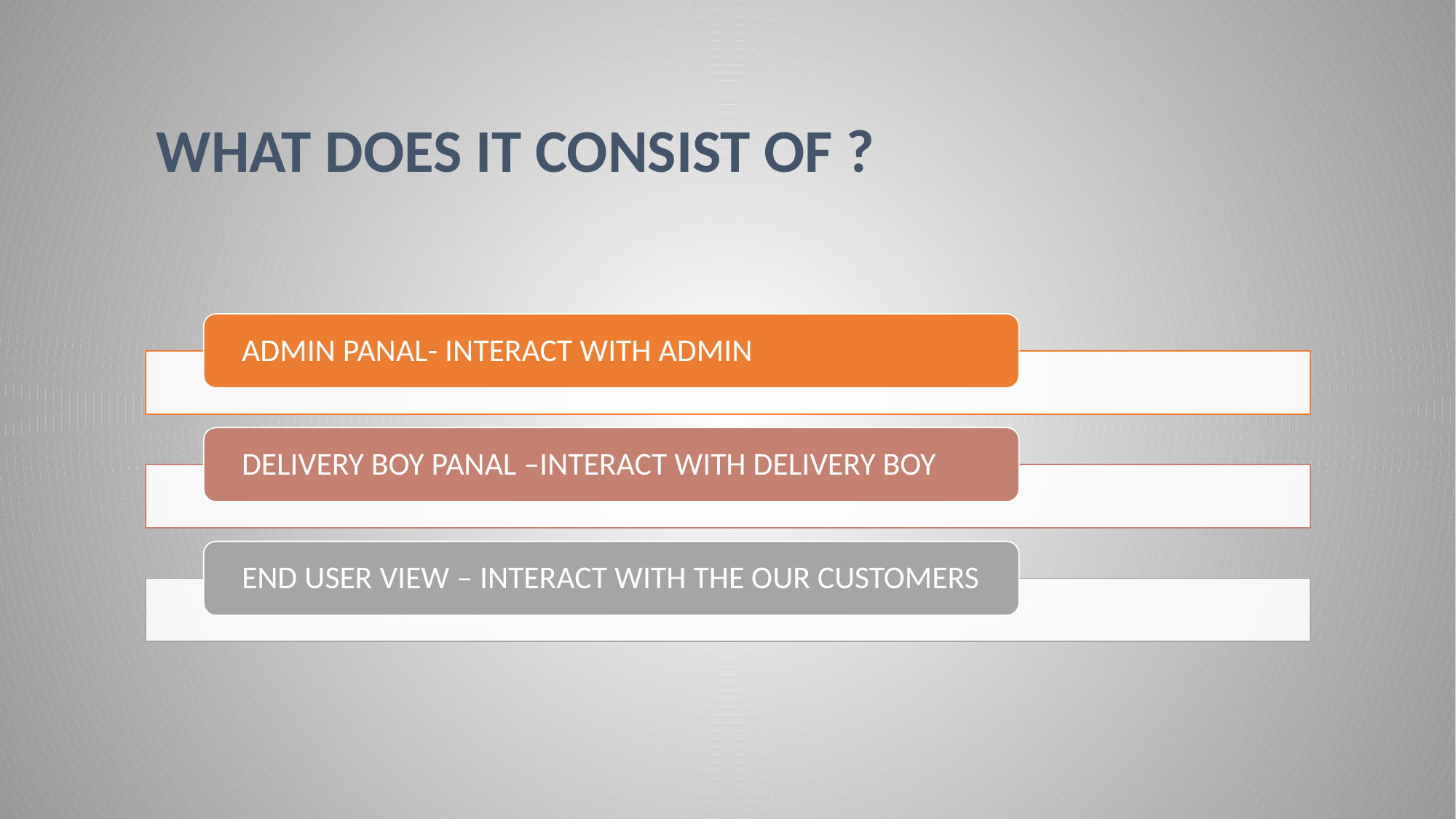

# What does it consist of ?
ADMIN PANAL- INTERACT WITH ADMIN
DELIVERY BOY PANAL –INTERACT WITH DELIVERY BOY
END USER VIEW – INTERACT WITH THE OUR CUSTOMERS